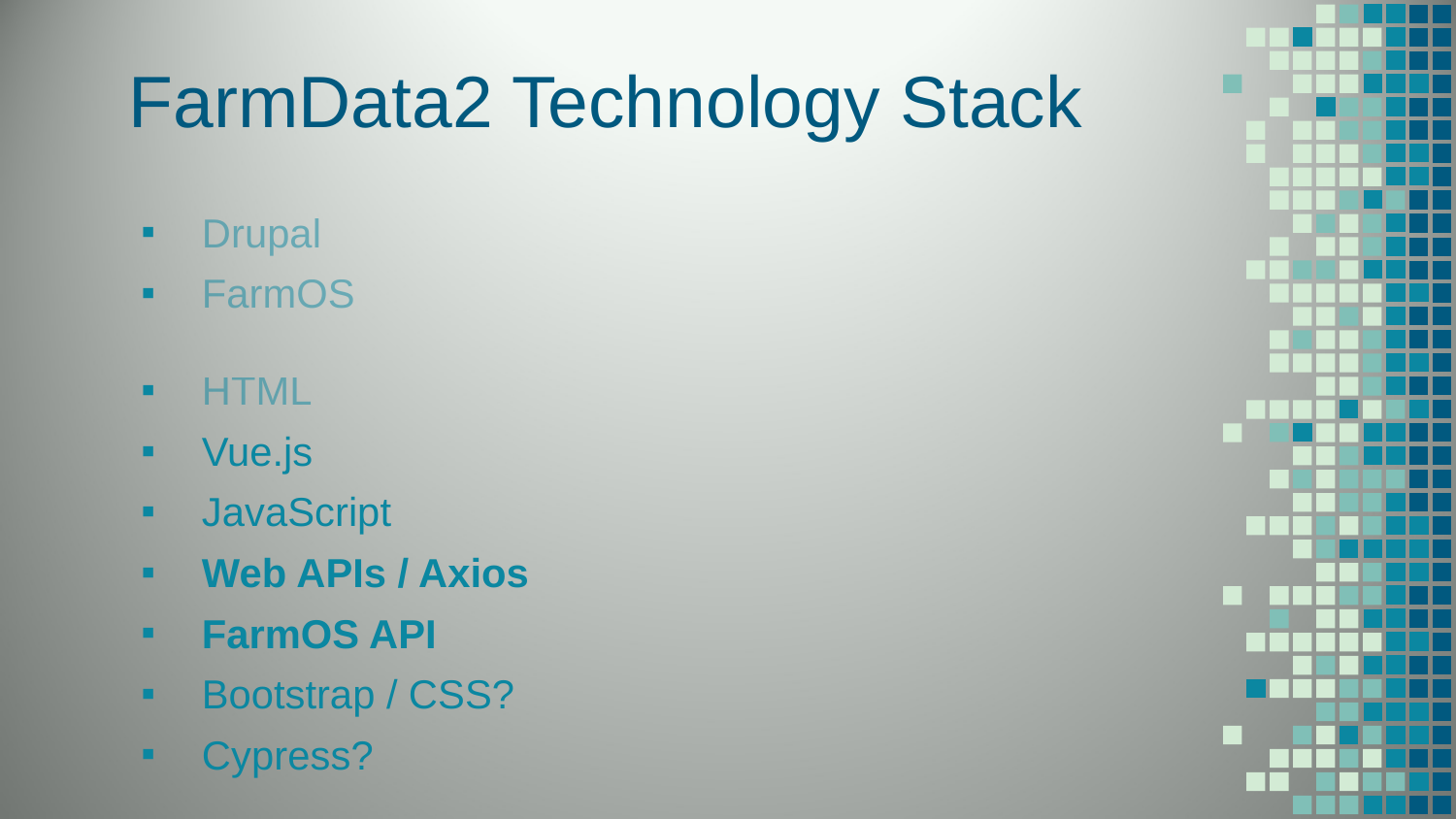

# FarmData2 Technology Stack
Drupal
FarmOS

HTML
Vue.js
JavaScript
Web APIs / Axios
FarmOS API
Bootstrap / CSS?
Cypress?